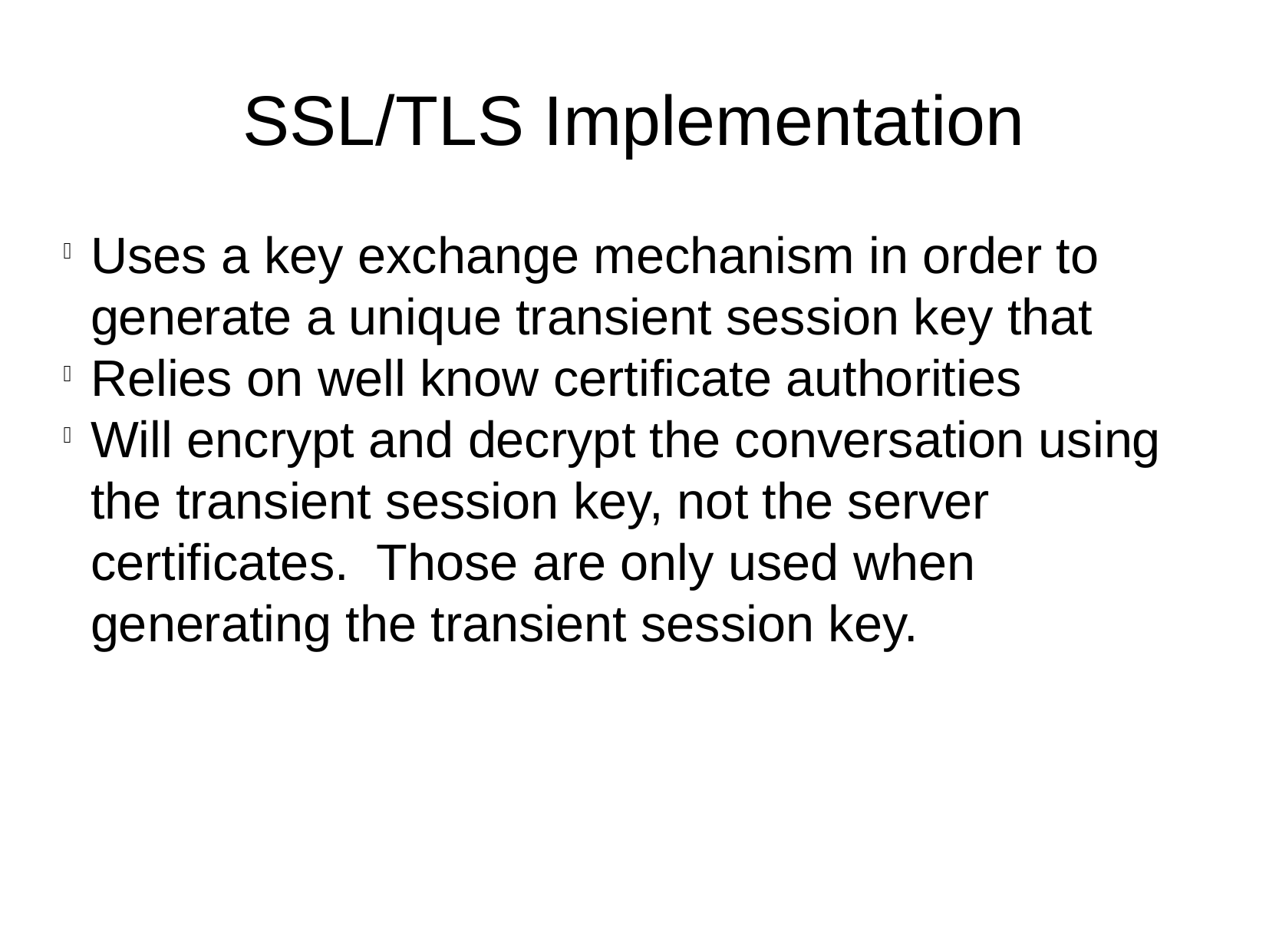

SSL/TLS Implementation
Uses a key exchange mechanism in order to generate a unique transient session key that
Relies on well know certificate authorities
Will encrypt and decrypt the conversation using the transient session key, not the server certificates.  Those are only used when generating the transient session key.